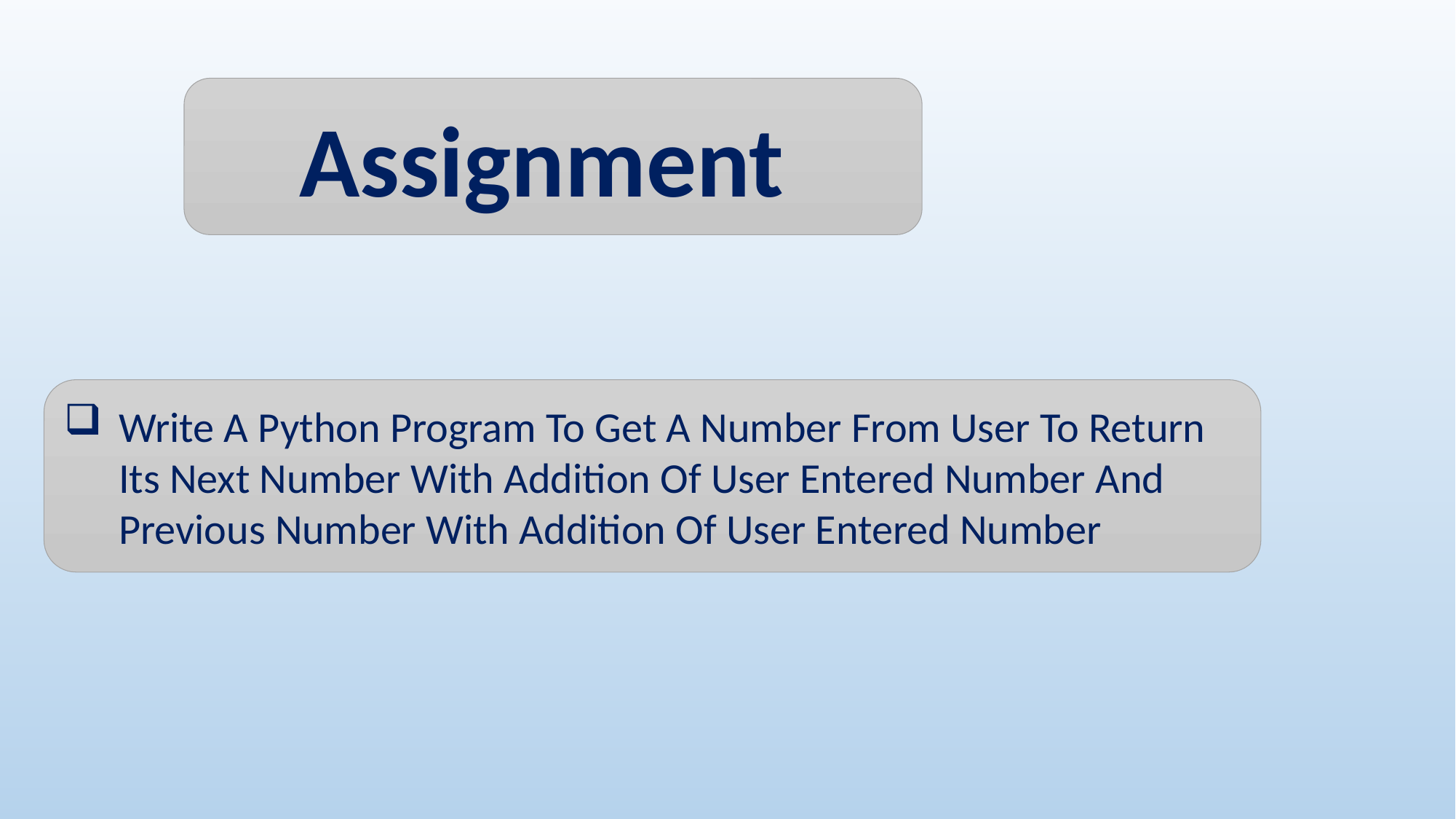

Assignment
Write A Python Program To Get A Number From User To Return Its Next Number With Addition Of User Entered Number And Previous Number With Addition Of User Entered Number